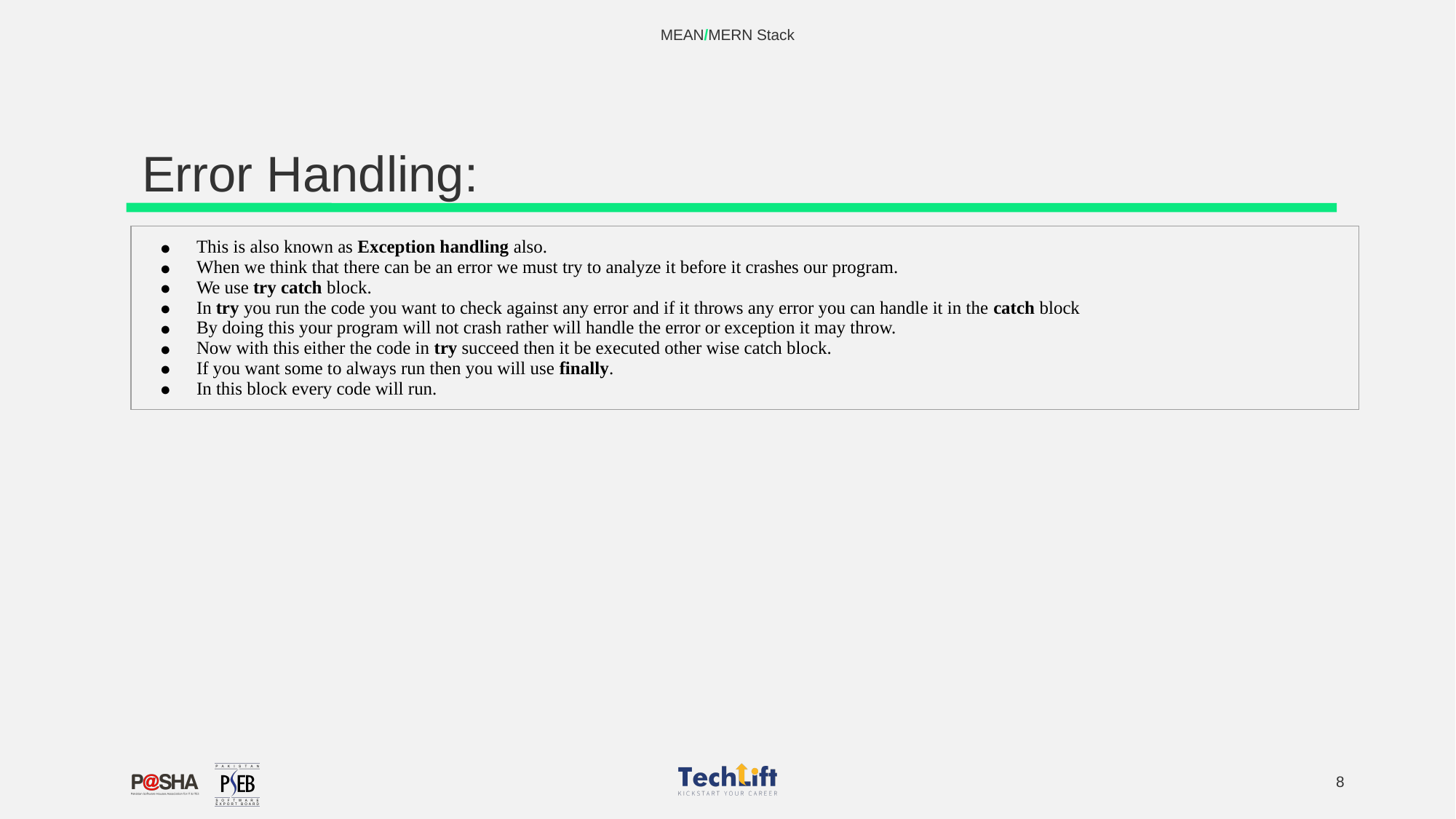

MEAN/MERN Stack
# Error Handling:
| This is also known as Exception handling also. When we think that there can be an error we must try to analyze it before it crashes our program. We use try catch block. In try you run the code you want to check against any error and if it throws any error you can handle it in the catch block By doing this your program will not crash rather will handle the error or exception it may throw. Now with this either the code in try succeed then it be executed other wise catch block. If you want some to always run then you will use finally. In this block every code will run. |
| --- |
8